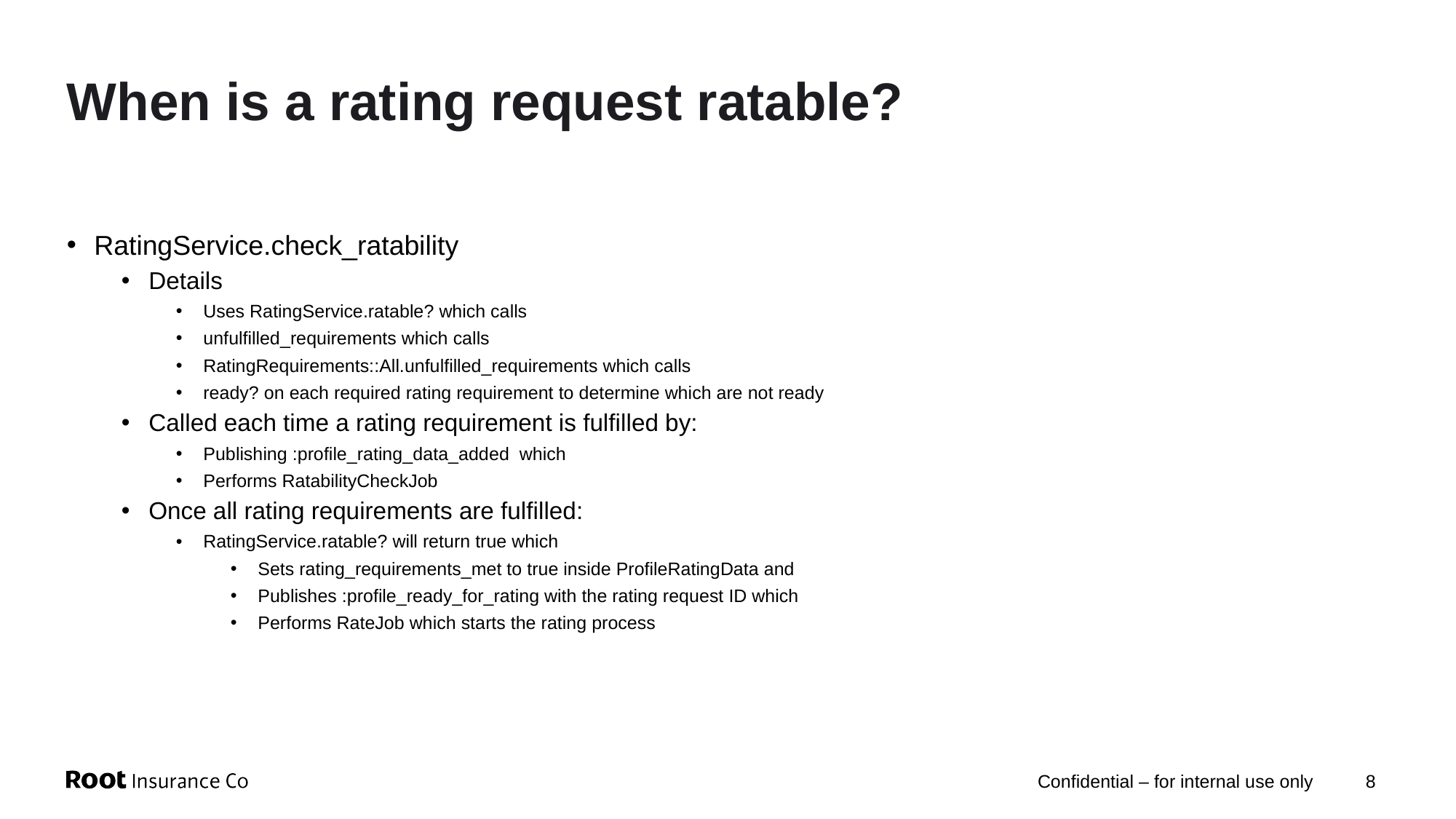

# When is a rating request ratable?
RatingService.check_ratability
Details
Uses RatingService.ratable? which calls
unfulfilled_requirements which calls
RatingRequirements::All.unfulfilled_requirements which calls
ready? on each required rating requirement to determine which are not ready
Called each time a rating requirement is fulfilled by:
Publishing :profile_rating_data_added  which
Performs RatabilityCheckJob
Once all rating requirements are fulfilled:
RatingService.ratable? will return true which
Sets rating_requirements_met to true inside ProfileRatingData and
Publishes :profile_ready_for_rating with the rating request ID which
Performs RateJob which starts the rating process

Confidential – for internal use only
8